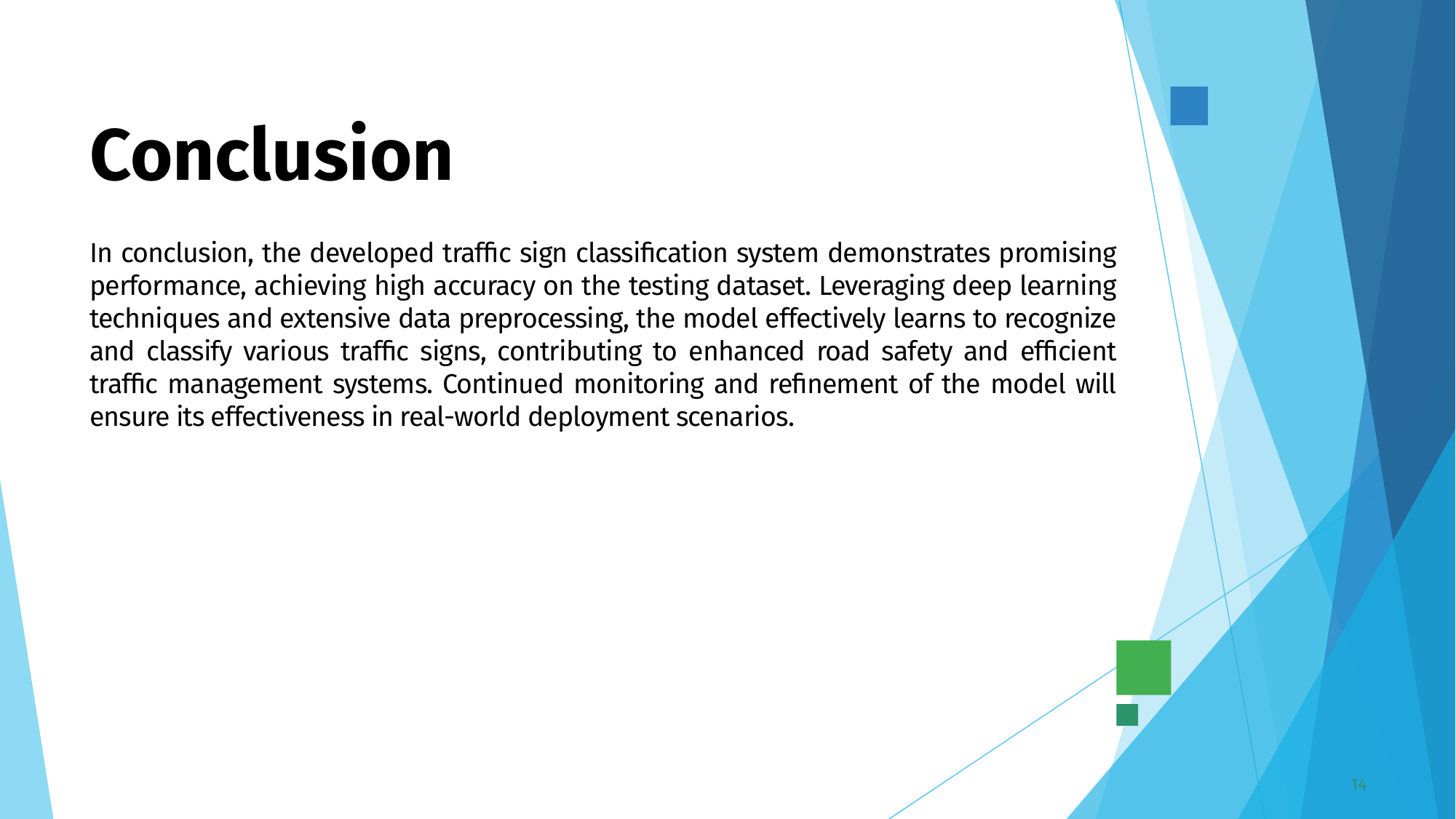

Conclusion

In conclusion, the developed traffic sign classification system demonstrates promising performance, achieving high accuracy on the testing dataset. Leveraging deep learning techniques and extensive data preprocessing, the model effectively learns to recognize and classify various traffic signs, contributing to enhanced road safety and efficient traffic management systems. Continued monitoring and refinement of the model will ensure its effectiveness in real-world deployment scenarios.

14